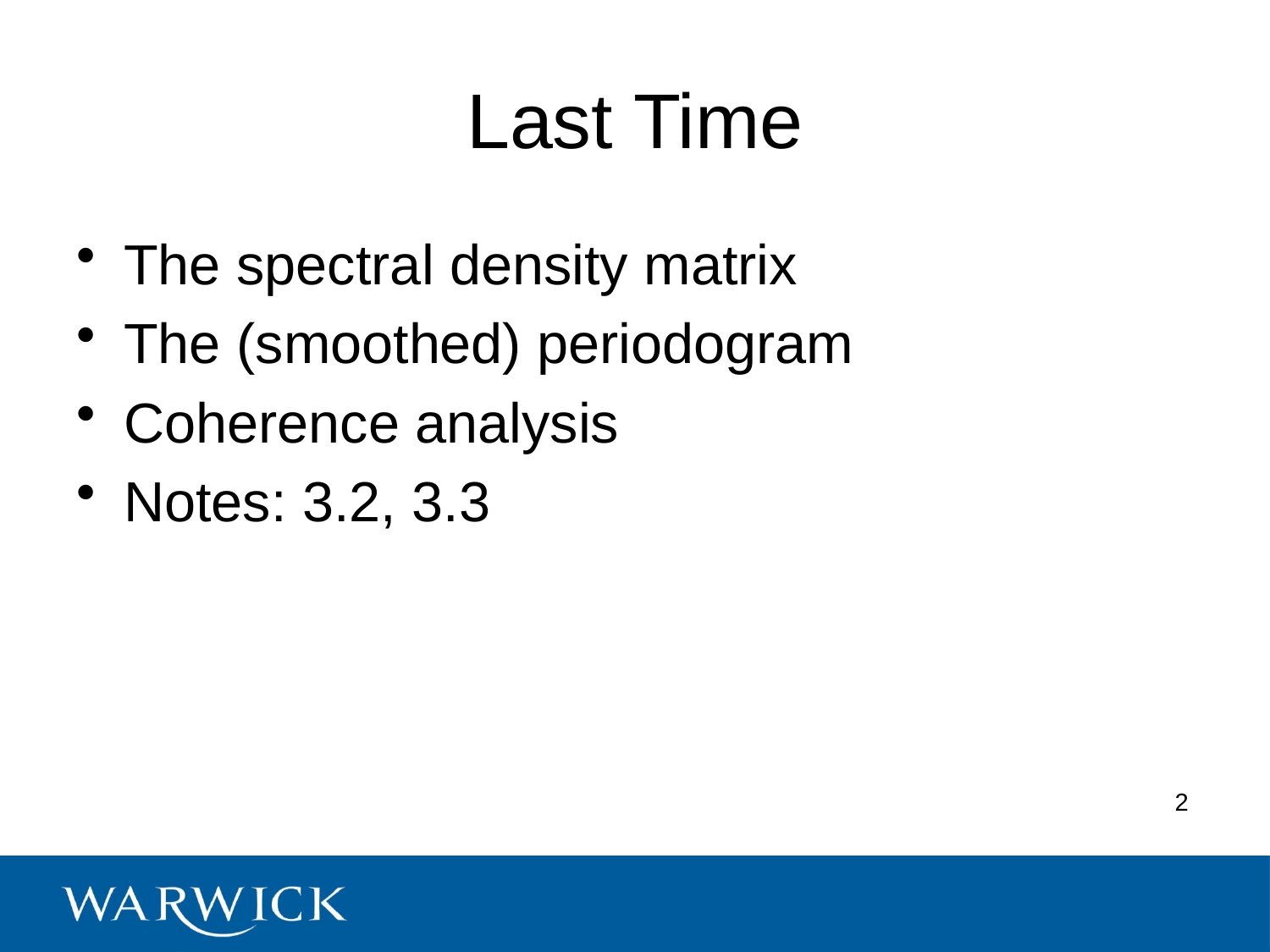

# Last Time
The spectral density matrix
The (smoothed) periodogram
Coherence analysis
Notes: 3.2, 3.3

2